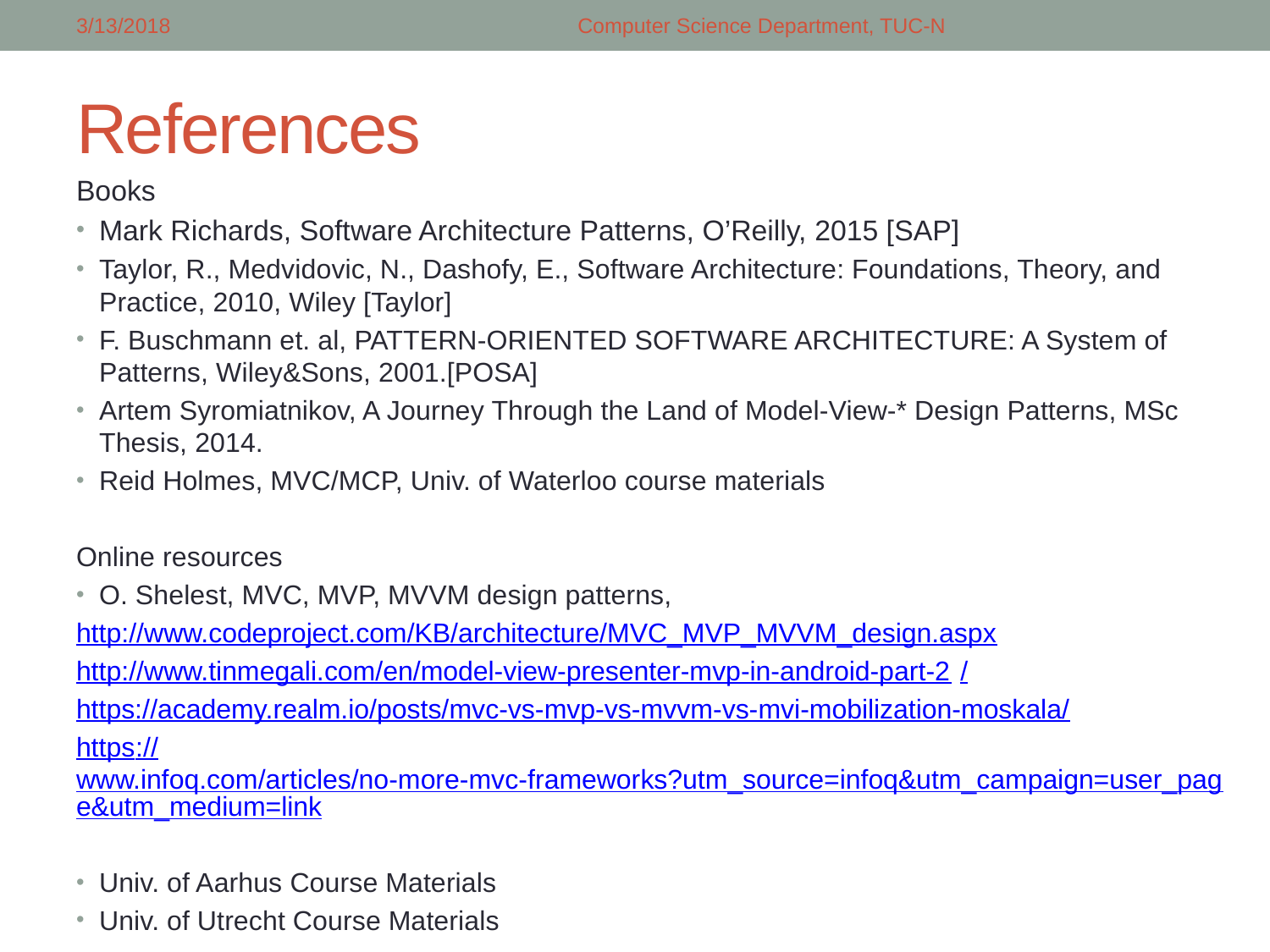

3/13/2018
Computer Science Department, TUC-N
# References
Books
Mark Richards, Software Architecture Patterns, O’Reilly, 2015 [SAP]
Taylor, R., Medvidovic, N., Dashofy, E., Software Architecture: Foundations, Theory, and Practice, 2010, Wiley [Taylor]
F. Buschmann et. al, PATTERN-ORIENTED SOFTWARE ARCHITECTURE: A System of Patterns, Wiley&Sons, 2001.[POSA]
Artem Syromiatnikov, A Journey Through the Land of Model-View-* Design Patterns, MSc Thesis, 2014.
Reid Holmes, MVC/MCP, Univ. of Waterloo course materials

Online resources
O. Shelest, MVC, MVP, MVVM design patterns,
http://www.codeproject.com/KB/architecture/MVC_MVP_MVVM_design.aspx
http://www.tinmegali.com/en/model-view-presenter-mvp-in-android-part-2/
https://academy.realm.io/posts/mvc-vs-mvp-vs-mvvm-vs-mvi-mobilization-moskala/
https://www.infoq.com/articles/no-more-mvc-frameworks?utm_source=infoq&utm_campaign=user_page&utm_medium=link

Univ. of Aarhus Course Materials
Univ. of Utrecht Course Materials